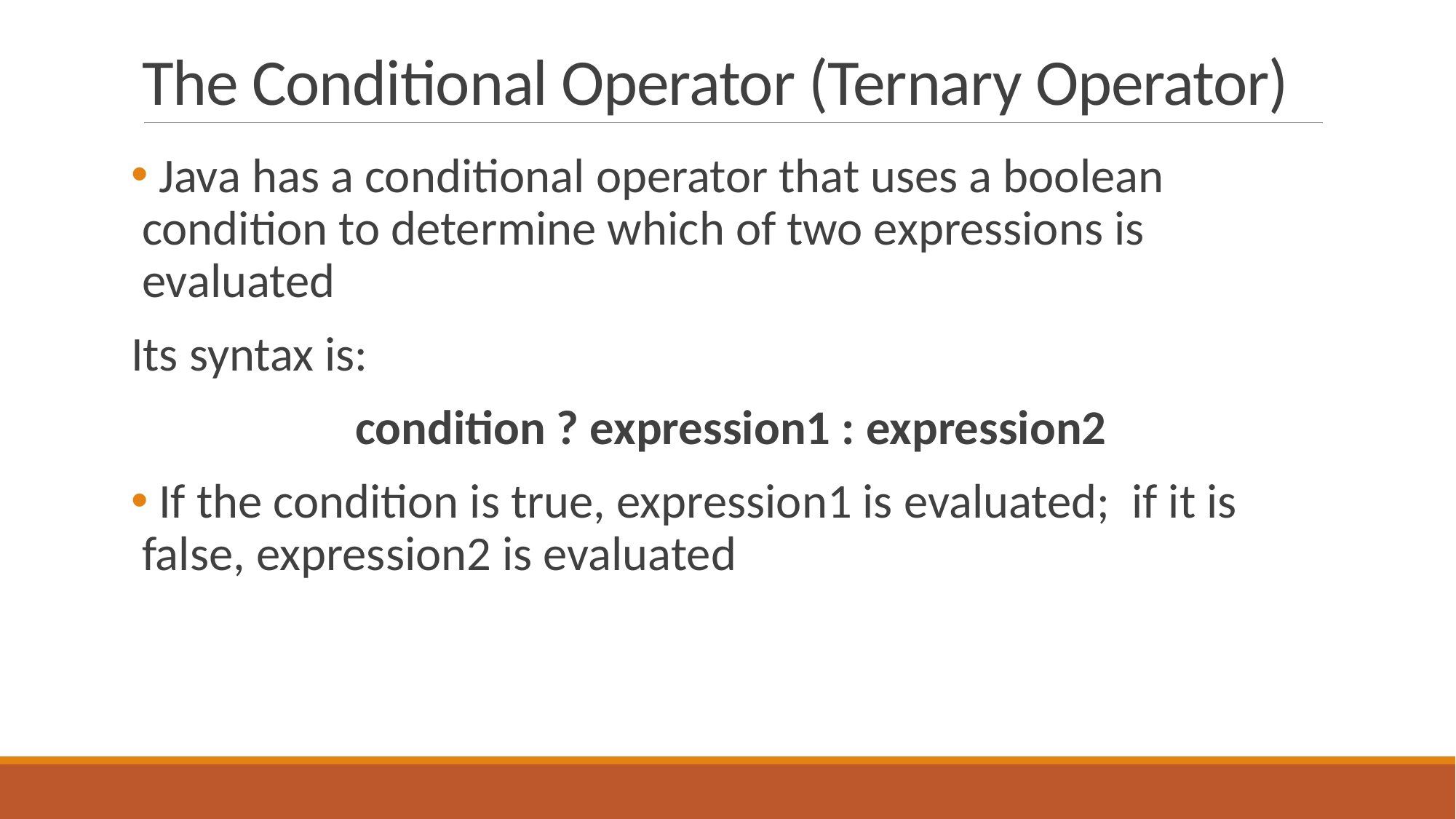

# The Conditional Operator (Ternary Operator)
 Java has a conditional operator that uses a boolean condition to determine which of two expressions is evaluated
Its syntax is:
condition ? expression1 : expression2
 If the condition is true, expression1 is evaluated;  if it is false, expression2 is evaluated
17